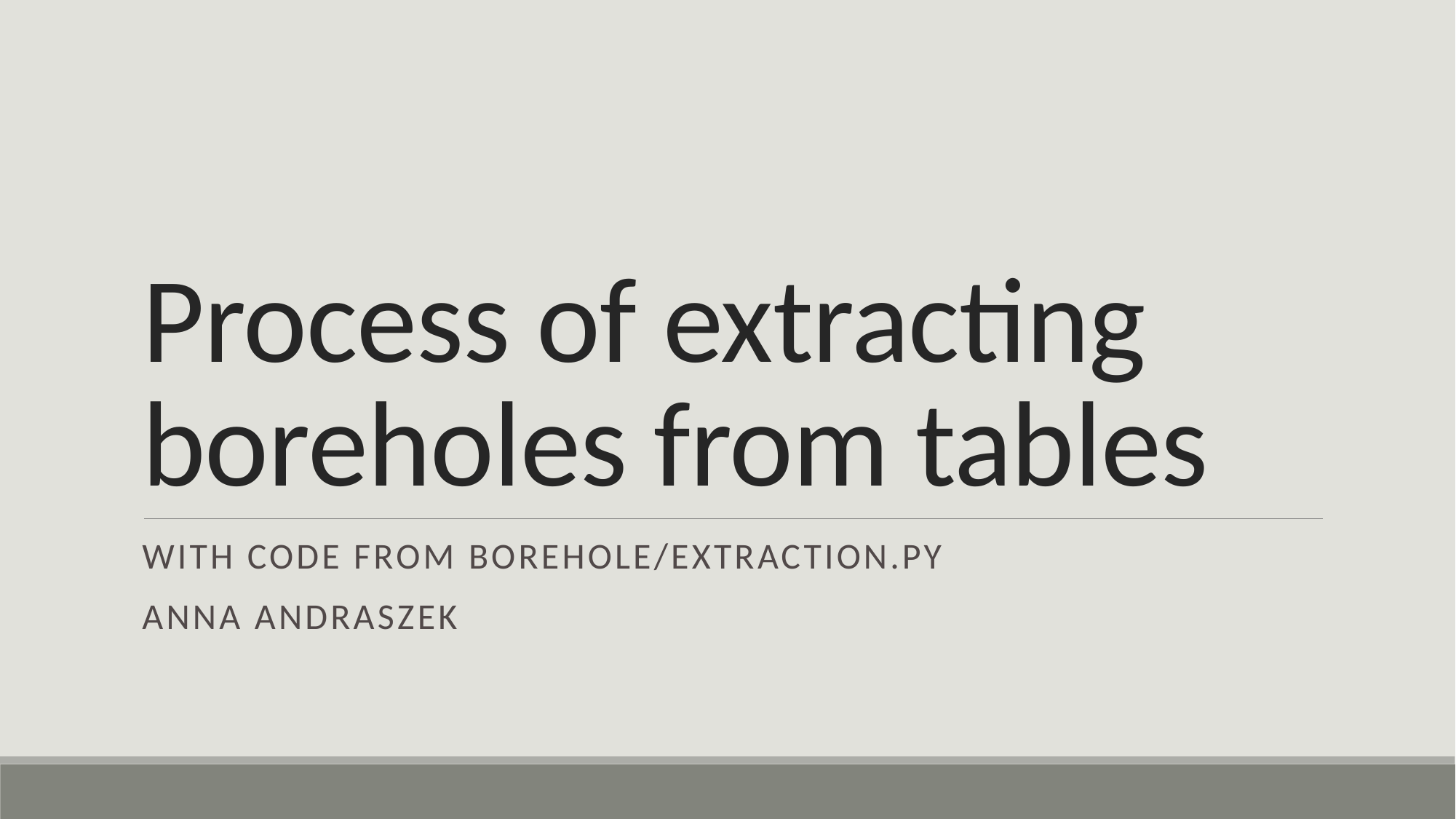

# Process of extracting boreholes from tables
With code from borehole/extraction.py
Anna Andraszek